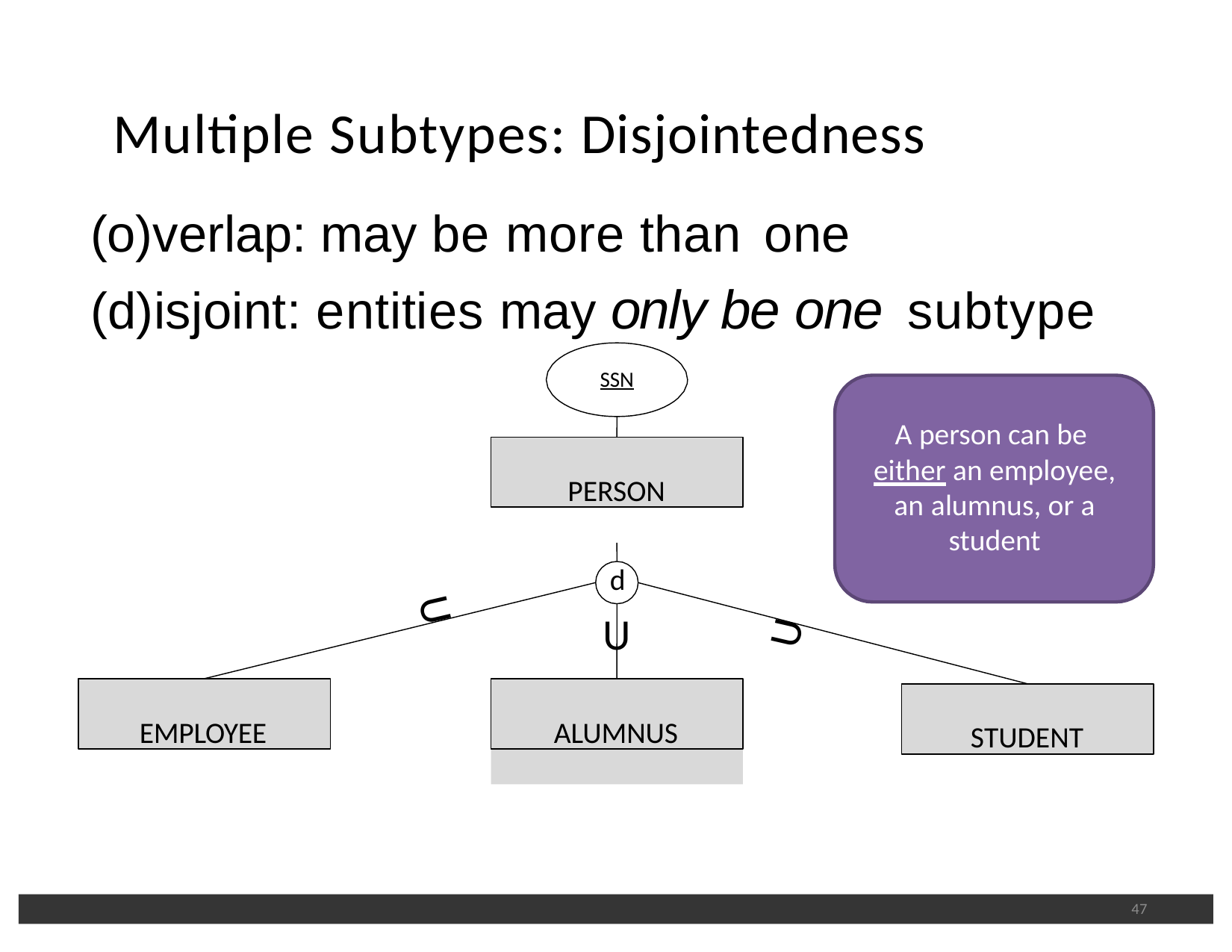

# Multiple Subtypes: Disjointedness
(o)verlap: may be more than one
(d)isjoint: entities may only be one subtype
SSN

A person can be  either an employee,  an alumnus, or a  student

PERSON

d
U

U
U

EMPLOYEE

ALUMNUS

STUDENT
47